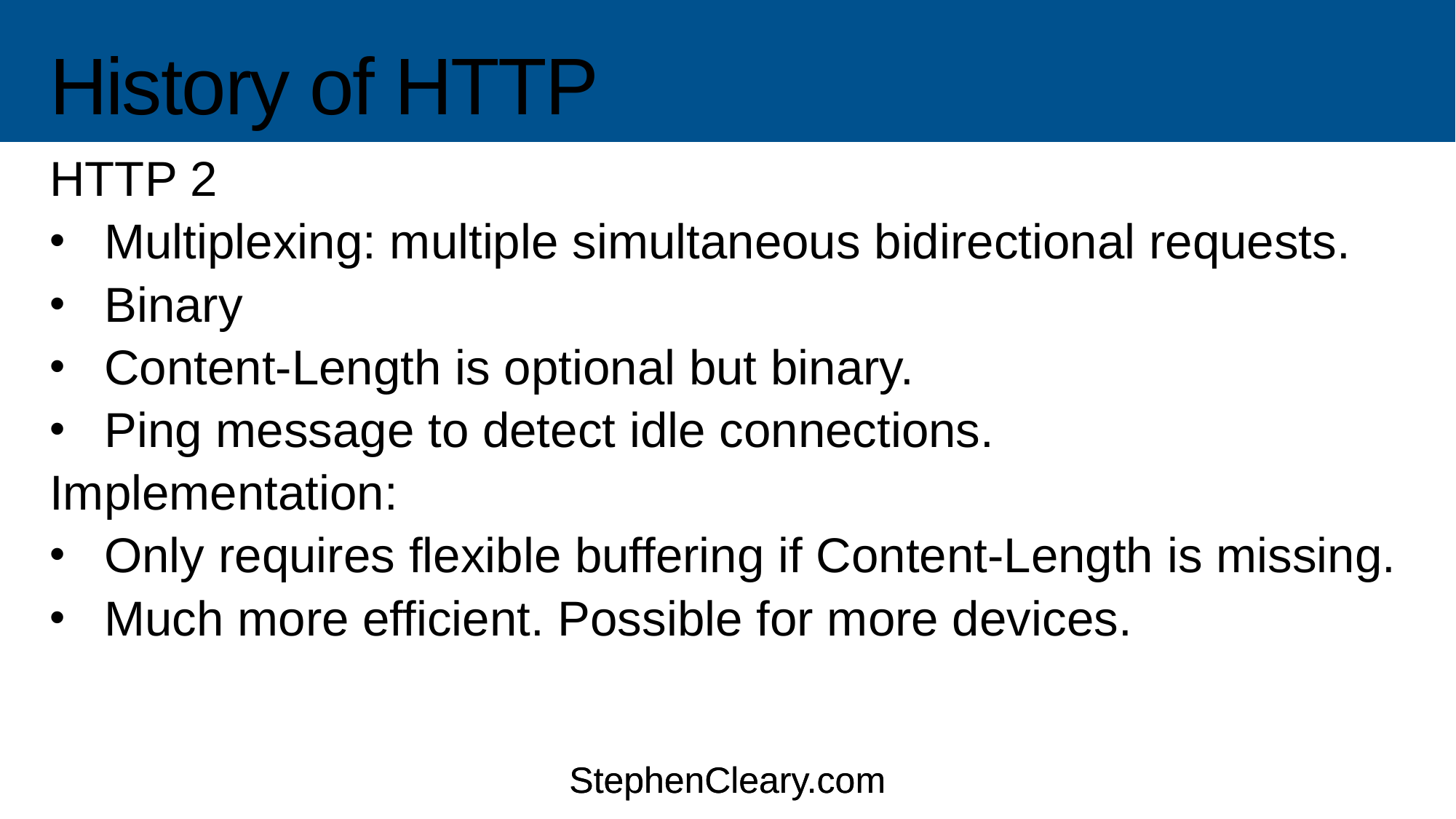

# History of HTTP
HTTP 2
Multiplexing: multiple simultaneous bidirectional requests.
Binary
Content-Length is optional but binary.
Ping message to detect idle connections.
Implementation:
Only requires flexible buffering if Content-Length is missing.
Much more efficient. Possible for more devices.